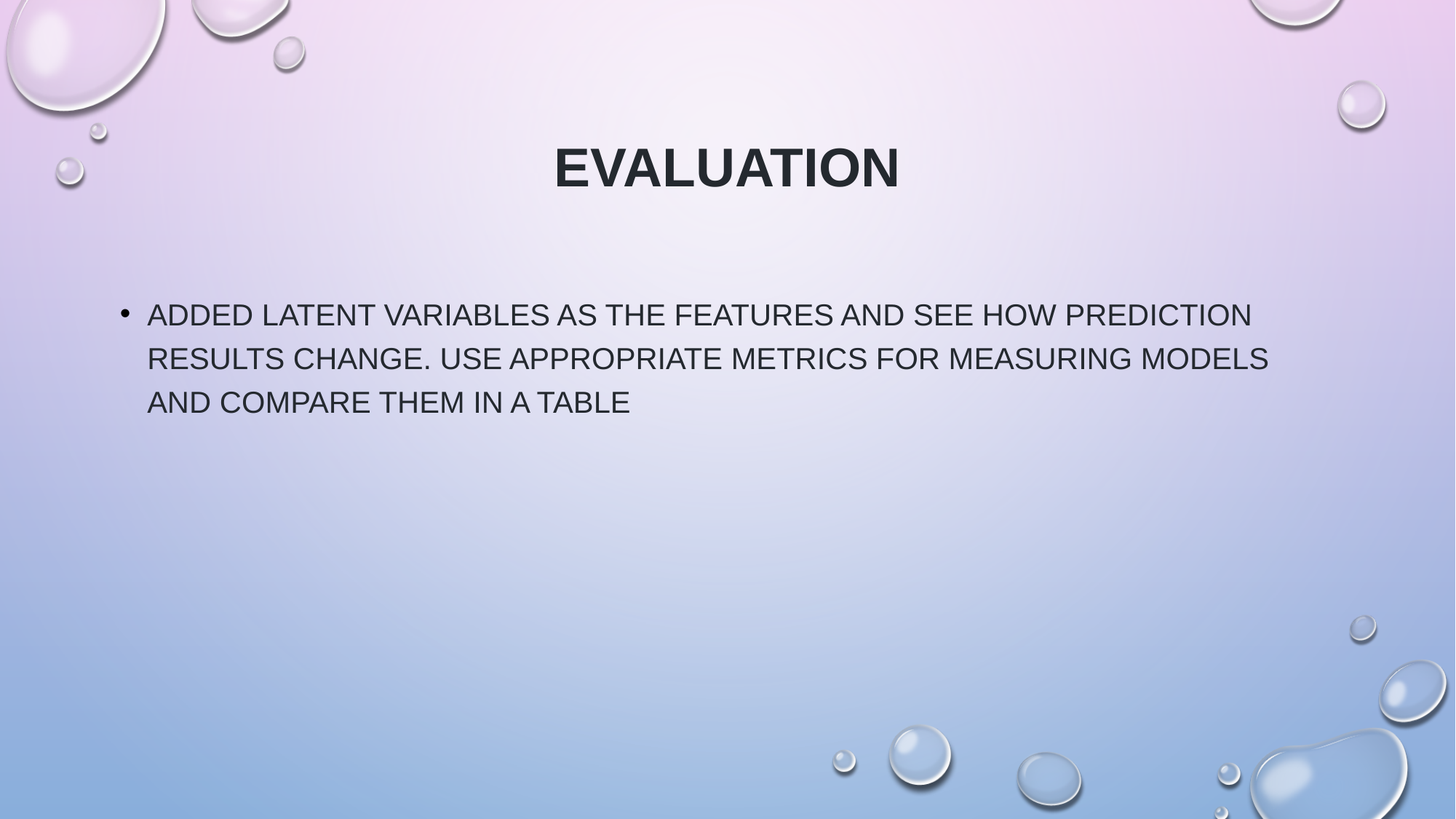

# Evaluation
Added Latent Variables as the features and see how prediction results change. Use appropriate metrics for measuring models and compare them in a table